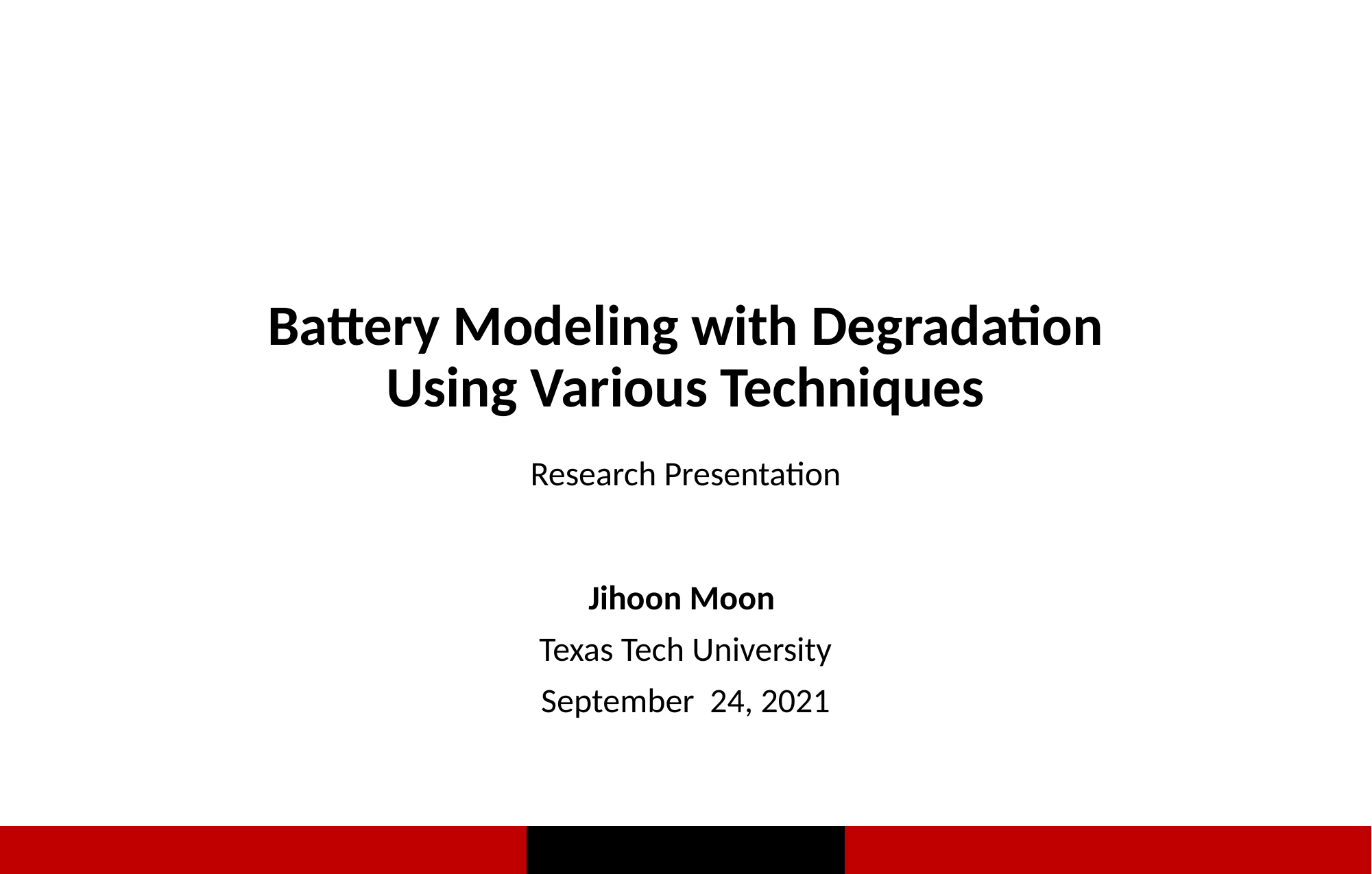

# Battery Modeling with Degradation Using Various Techniques Research Presentation
Jihoon Moon
Texas Tech University
September  24, 2021